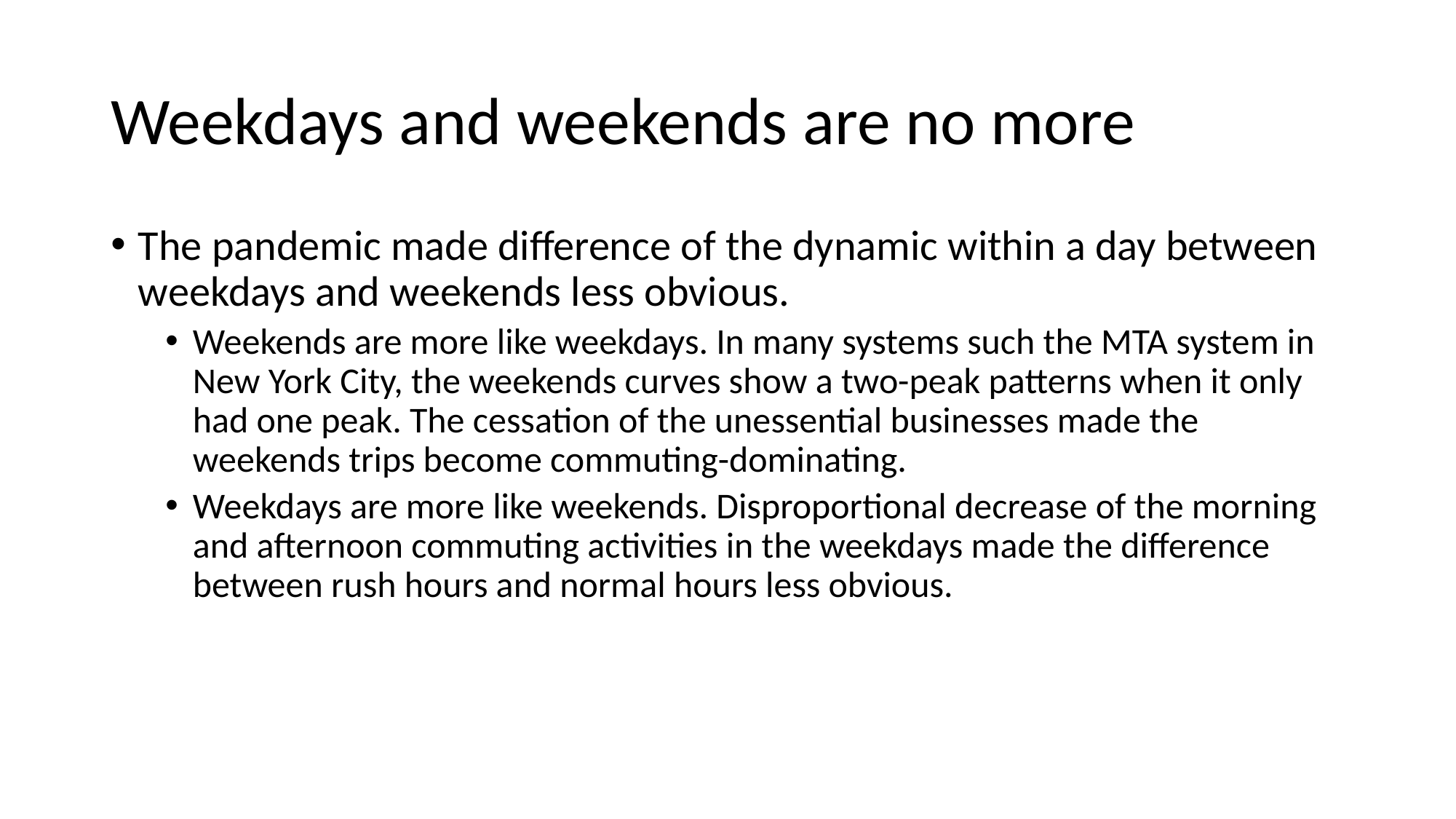

# Weekdays and weekends are no more
The pandemic made difference of the dynamic within a day between weekdays and weekends less obvious.
Weekends are more like weekdays. In many systems such the MTA system in New York City, the weekends curves show a two-peak patterns when it only had one peak. The cessation of the unessential businesses made the weekends trips become commuting-dominating.
Weekdays are more like weekends. Disproportional decrease of the morning and afternoon commuting activities in the weekdays made the difference between rush hours and normal hours less obvious.